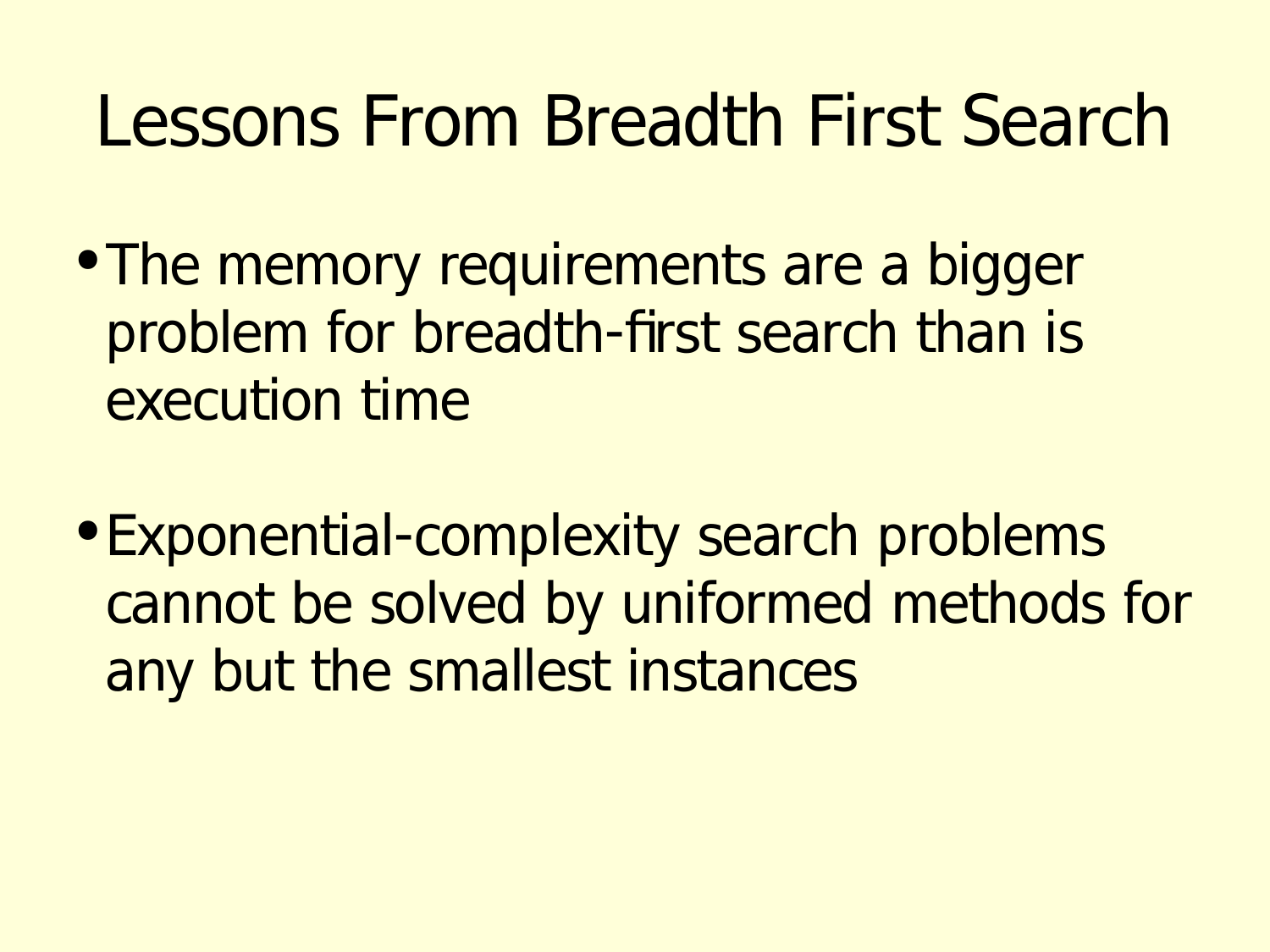

Lessons From Breadth First Search
The memory requirements are a bigger problem for breadth-first search than is execution time

Exponential-complexity search problems cannot be solved by uniformed methods for any but the smallest instances